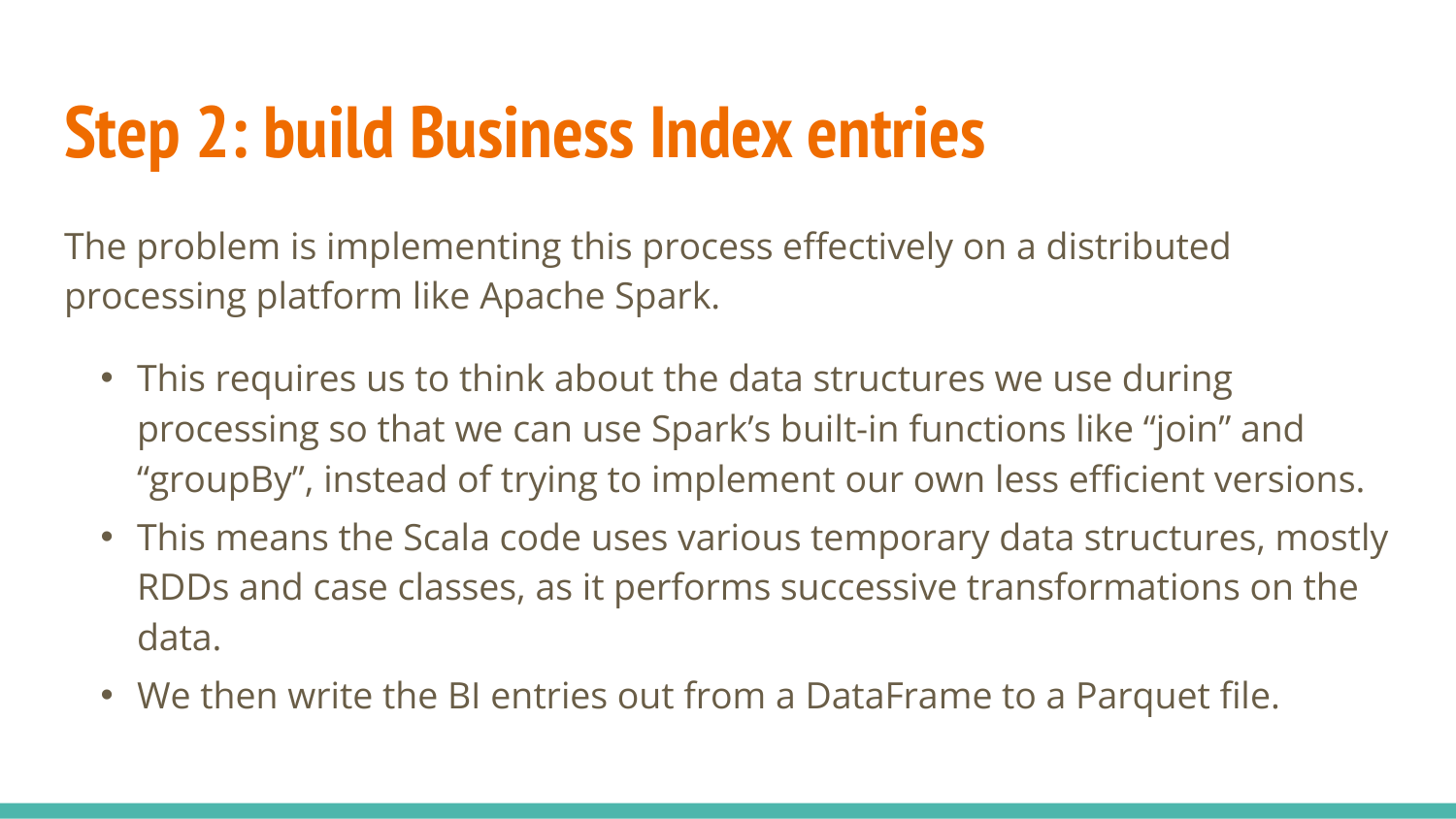

# Step 2: build Business Index entries

The problem is implementing this process effectively on a distributed processing platform like Apache Spark.
This requires us to think about the data structures we use during processing so that we can use Spark’s built-in functions like “join” and “groupBy”, instead of trying to implement our own less efficient versions.
This means the Scala code uses various temporary data structures, mostly RDDs and case classes, as it performs successive transformations on the data.
We then write the BI entries out from a DataFrame to a Parquet file.